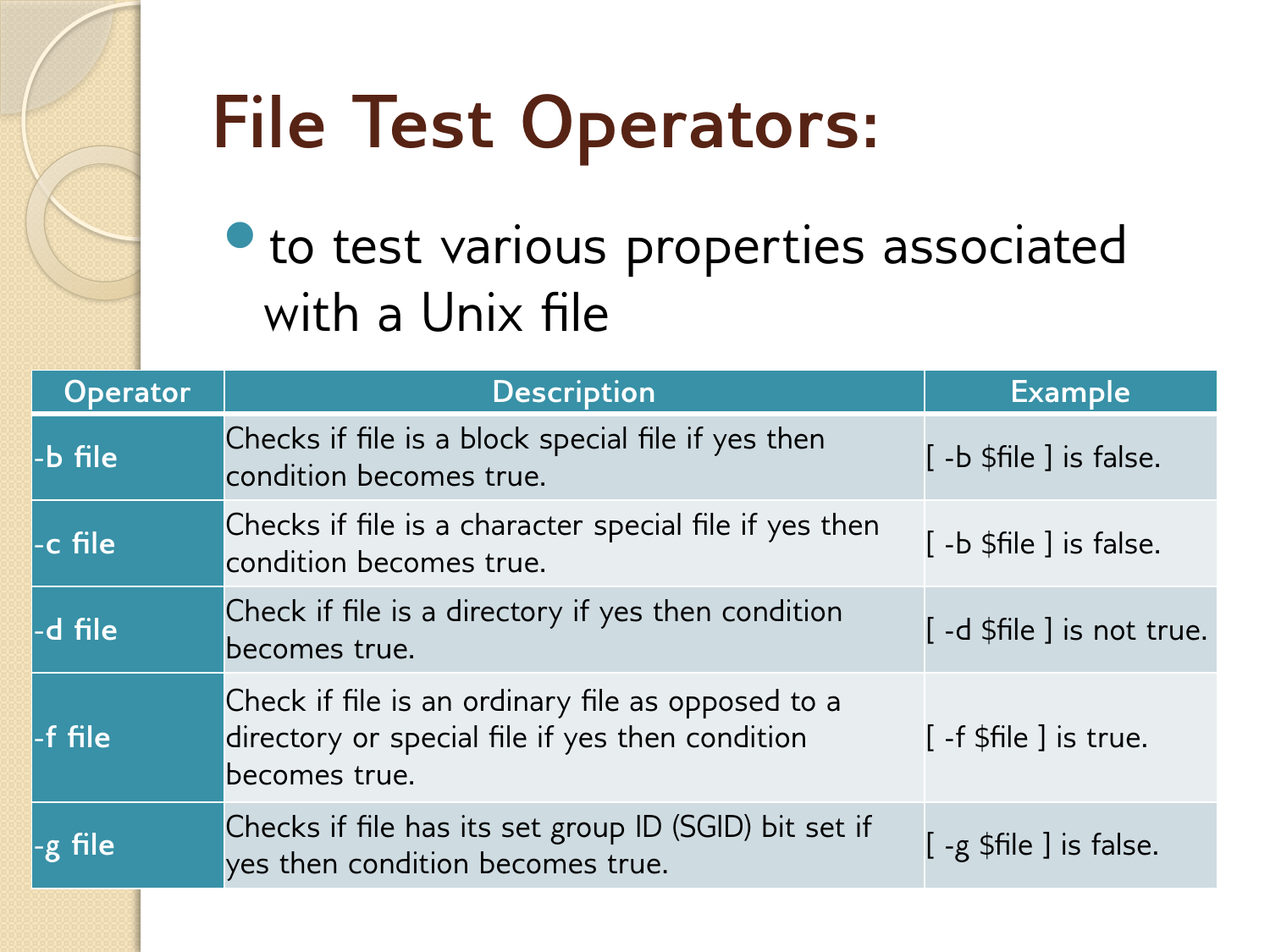

# File Test Operators:
to test various properties associated with a Unix file

| Operator | Description | Example |
| --- | --- | --- |
| -b file | Checks if file is a block special file if yes then condition becomes true. | [ -b $file ] is false. |
| -c file | Checks if file is a character special file if yes then condition becomes true. | [ -b $file ] is false. |
| -d file | Check if file is a directory if yes then condition becomes true. | [ -d $file ] is not true. |
| -f file | Check if file is an ordinary file as opposed to a directory or special file if yes then condition becomes true. | [ -f $file ] is true. |
| -g file | Checks if file has its set group ID (SGID) bit set if yes then condition becomes true. | [ -g $file ] is false. |